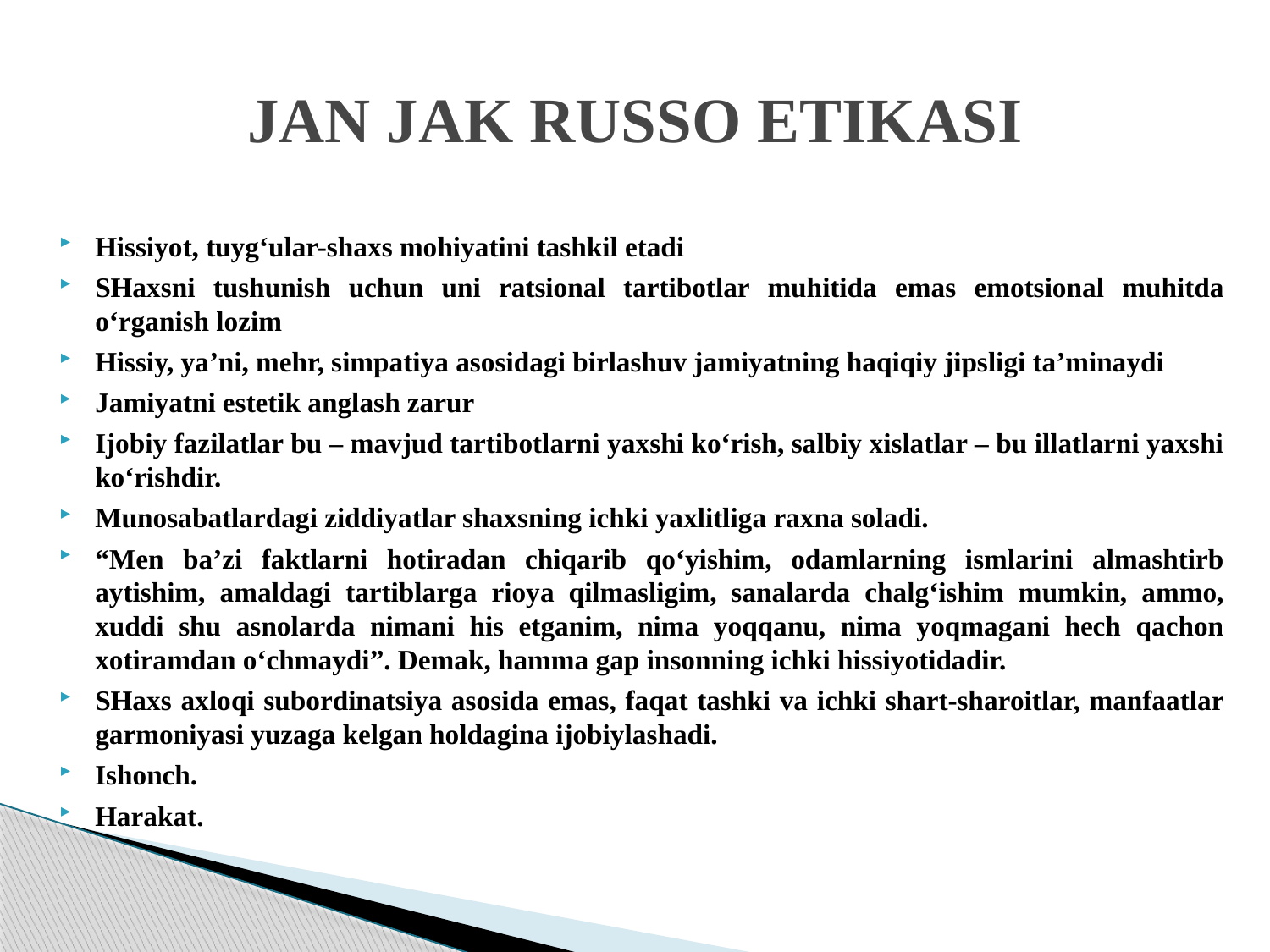

# JAN JAK RUSSO ETIKASI
Hissiyot, tuyg‘ular-shaxs mohiyatini tashkil etadi
SHaxsni tushunish uchun uni ratsional tartibotlar muhitida emas emotsional muhitda o‘rganish lozim
Hissiy, ya’ni, mehr, simpatiya asosidagi birlashuv jamiyatning haqiqiy jipsligi ta’minaydi
Jamiyatni estetik anglash zarur
Ijobiy fazilatlar bu – mavjud tartibotlarni yaxshi ko‘rish, salbiy xislatlar – bu illatlarni yaxshi ko‘rishdir.
Munosabatlardagi ziddiyatlar shaxsning ichki yaxlitliga raxna soladi.
“Men ba’zi faktlarni hotiradan chiqarib qo‘yishim, odamlarning ismlarini almashtirb aytishim, amaldagi tartiblarga rioya qilmasligim, sanalarda chalg‘ishim mumkin, ammo, xuddi shu asnolarda nimani his etganim, nima yoqqanu, nima yoqmagani hech qachon xotiramdan o‘chmaydi”. Demak, hamma gap insonning ichki hissiyotidadir.
SHaxs axloqi subordinatsiya asosida emas, faqat tashki va ichki shart-sharoitlar, manfaatlar garmoniyasi yuzaga kelgan holdagina ijobiylashadi.
Ishonch.
Harakat.